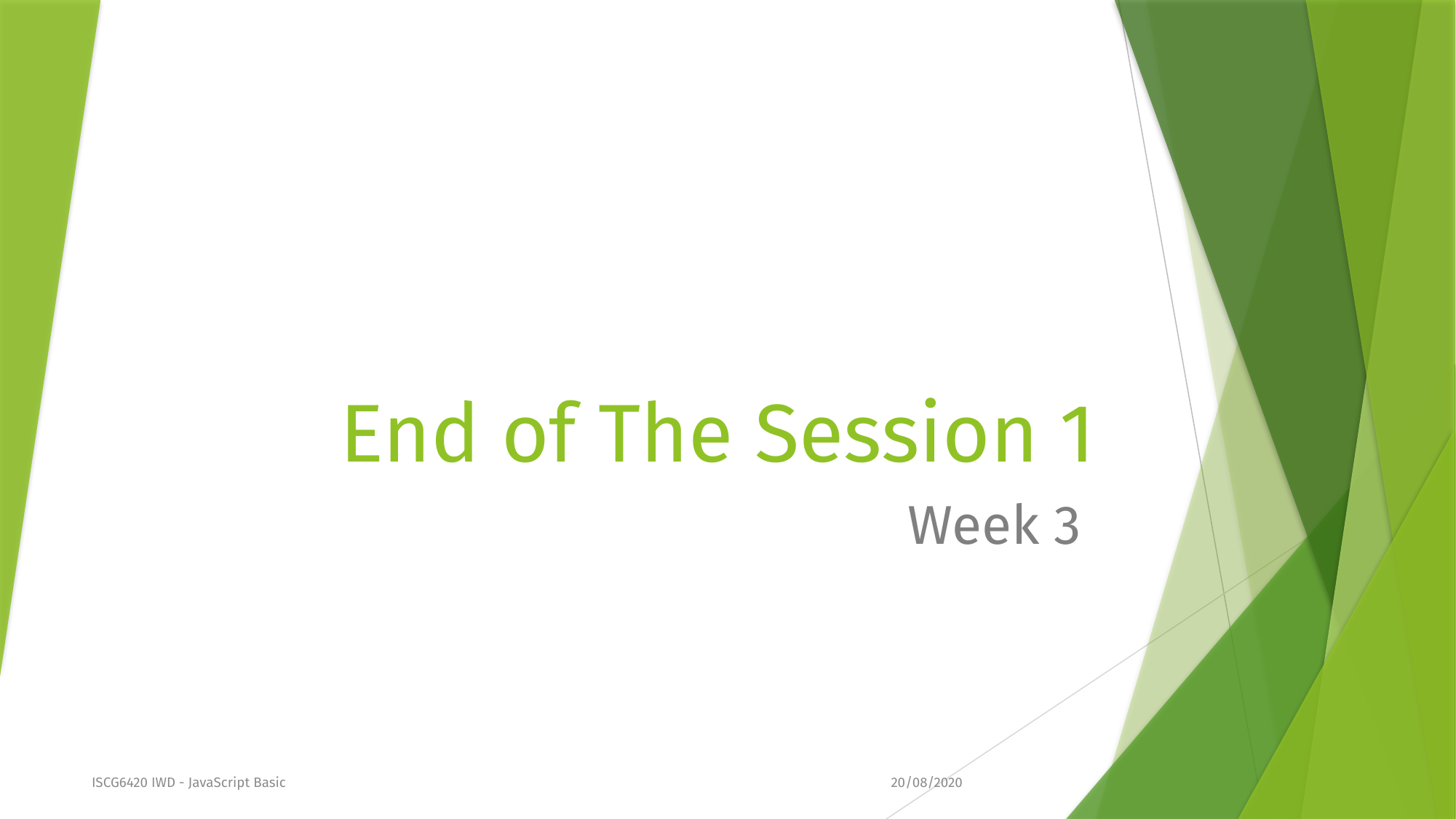

# End of The Session 1
Week 3
20/08/2020
ISCG6420 IWD - JavaScript Basic